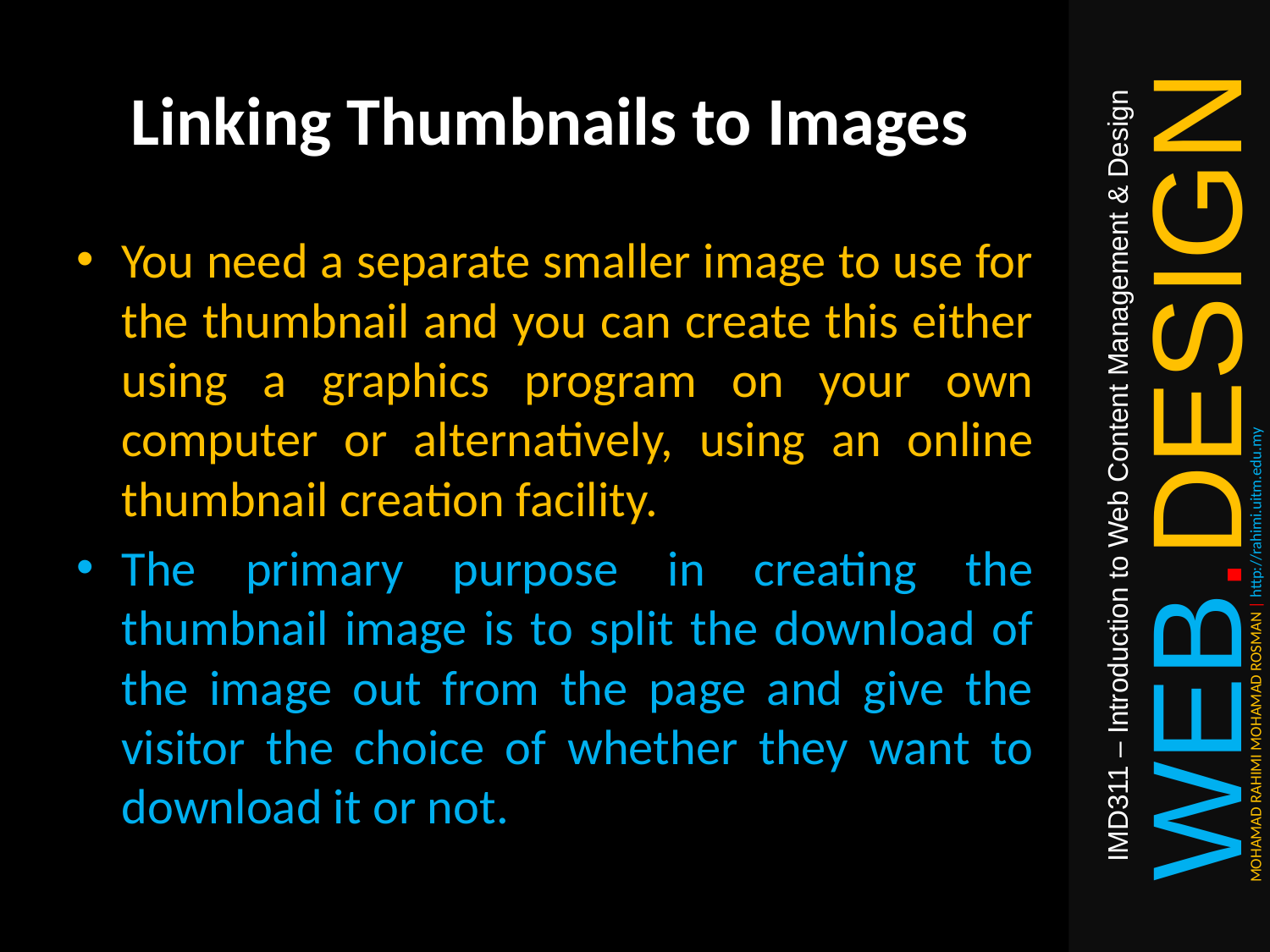

# Linking Thumbnails to Images
You need a separate smaller image to use for the thumbnail and you can create this either using a graphics program on your own computer or alternatively, using an online thumbnail creation facility.
The primary purpose in creating the thumbnail image is to split the download of the image out from the page and give the visitor the choice of whether they want to download it or not.